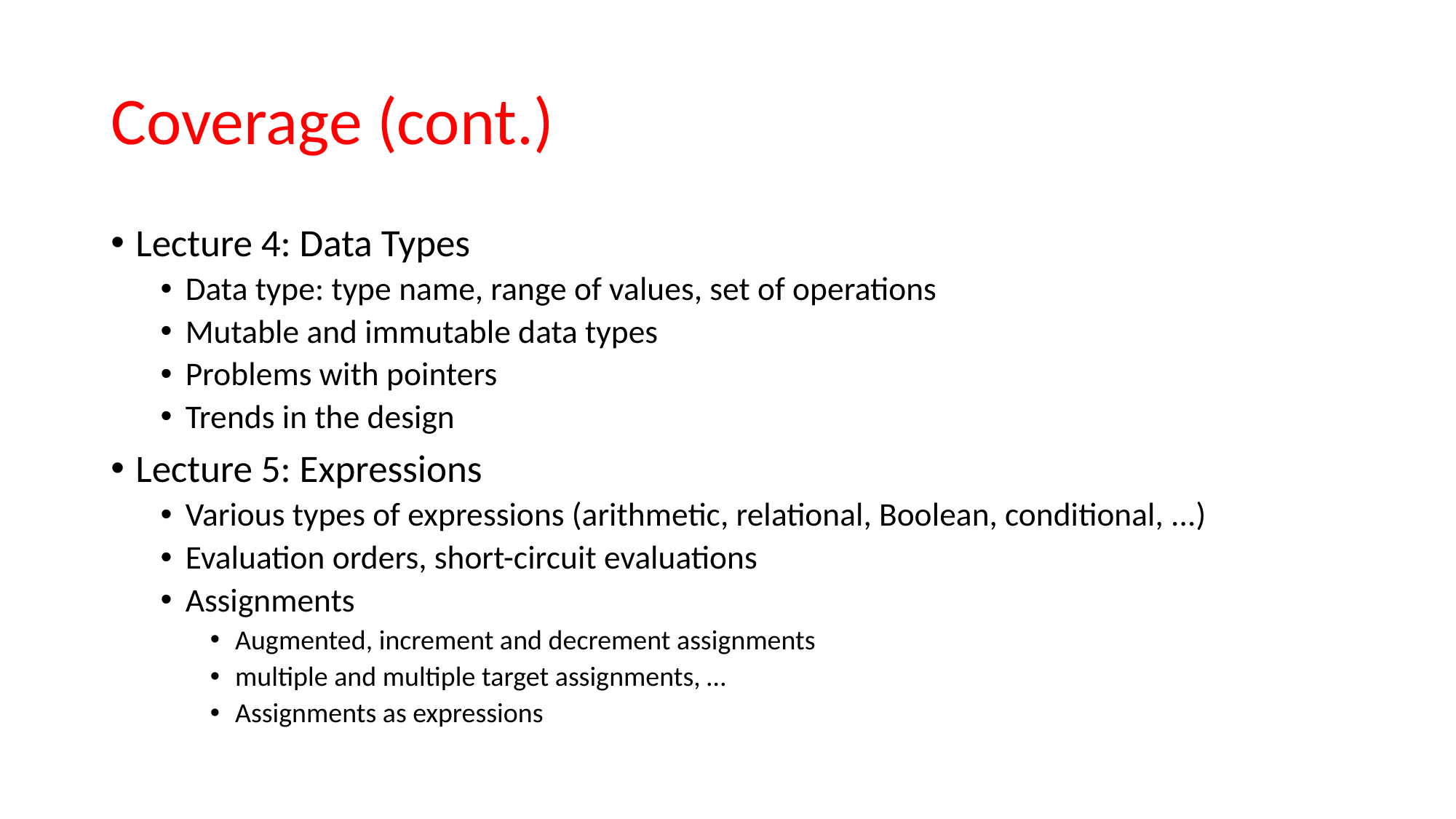

# Coverage (cont.)
Lecture 4: Data Types
Data type: type name, range of values, set of operations
Mutable and immutable data types
Problems with pointers
Trends in the design
Lecture 5: Expressions
Various types of expressions (arithmetic, relational, Boolean, conditional, ...)
Evaluation orders, short-circuit evaluations
Assignments
Augmented, increment and decrement assignments
multiple and multiple target assignments, …
Assignments as expressions